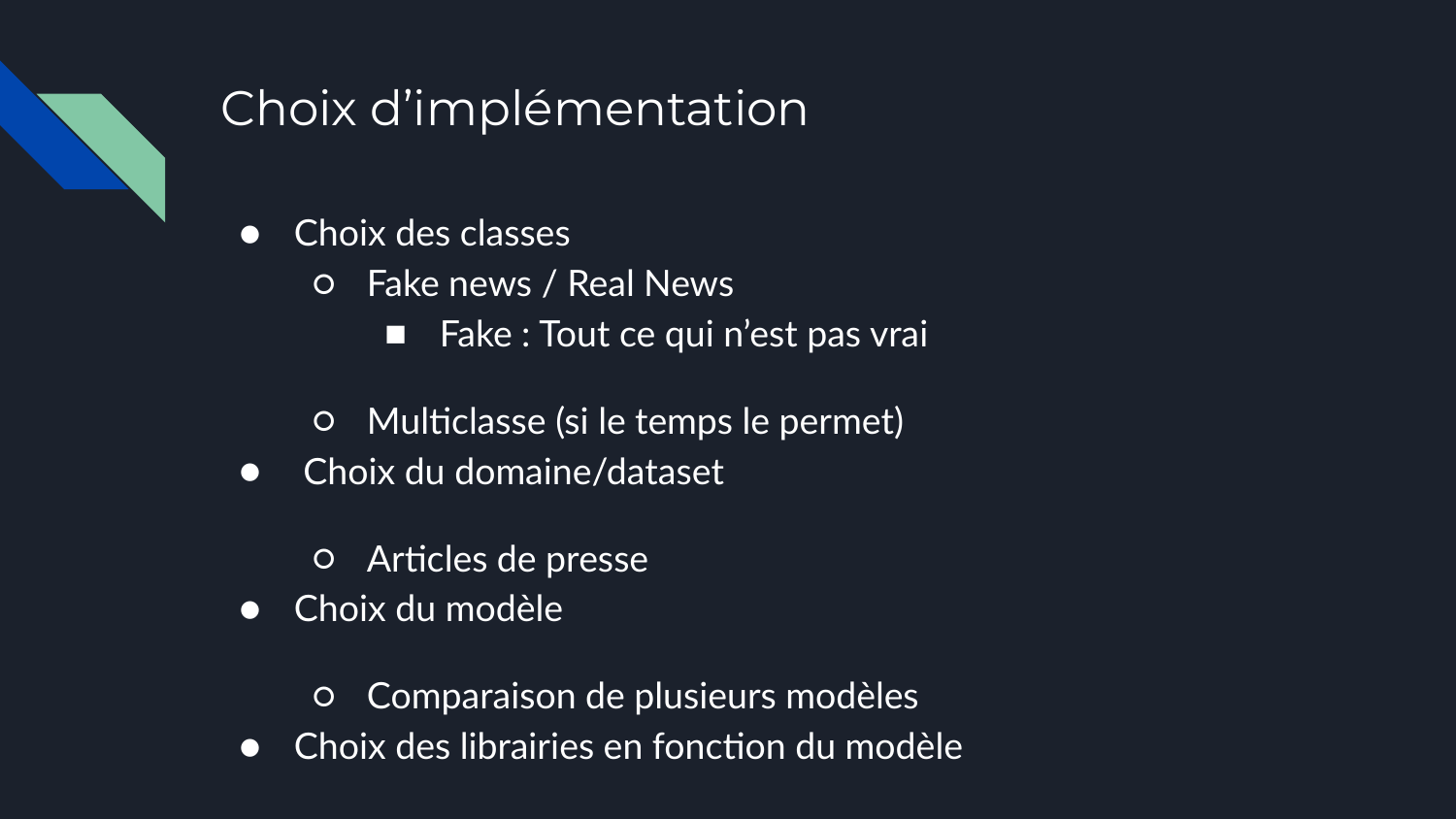

# Choix d’implémentation
Choix des classes
Fake news / Real News
Fake : Tout ce qui n’est pas vrai
Multiclasse (si le temps le permet)
 Choix du domaine/dataset
Articles de presse
Choix du modèle
Comparaison de plusieurs modèles
Choix des librairies en fonction du modèle